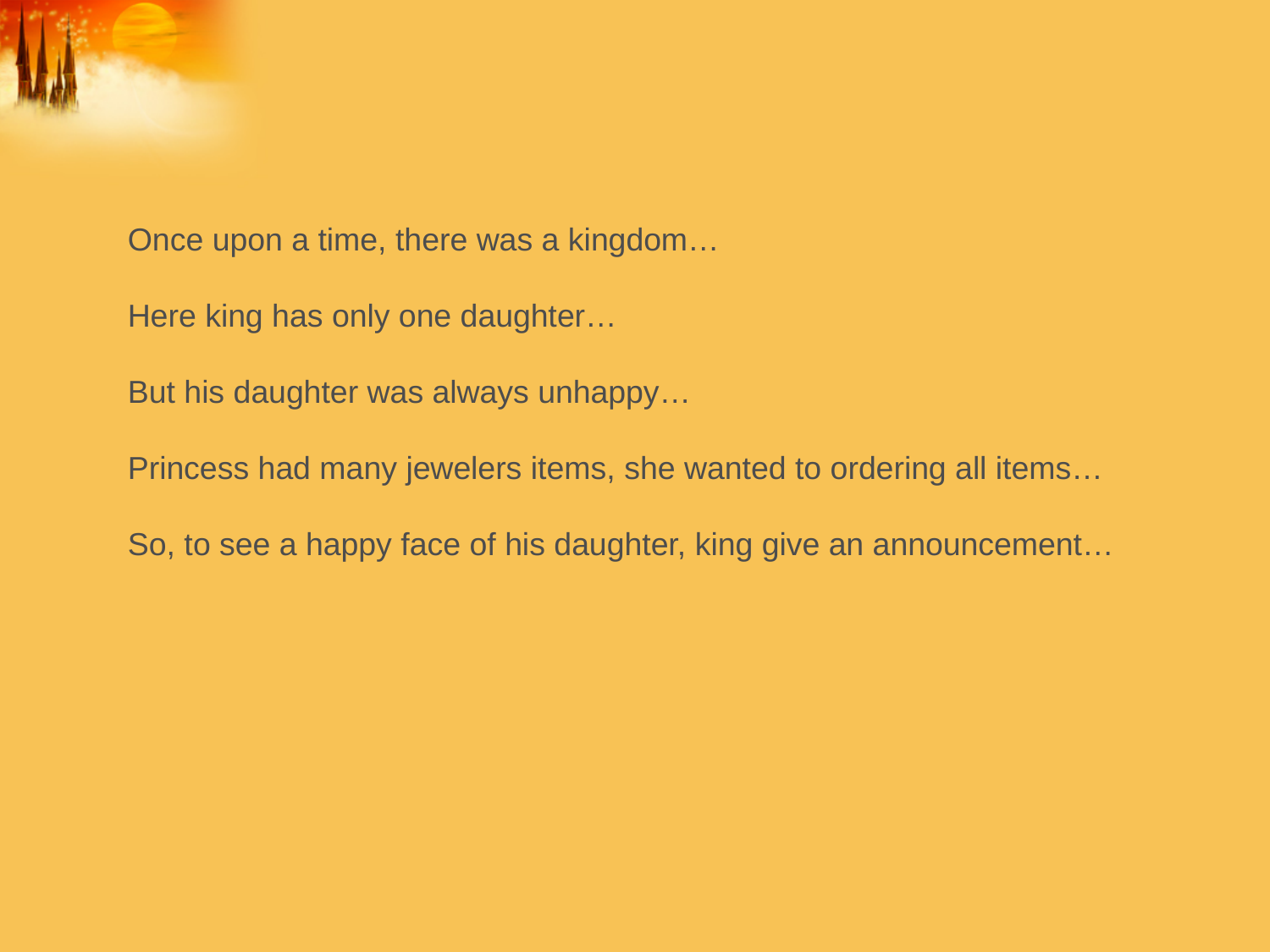

Once upon a time, there was a kingdom…

Here king has only one daughter…

But his daughter was always unhappy…

Princess had many jewelers items, she wanted to ordering all items…

So, to see a happy face of his daughter, king give an announcement…